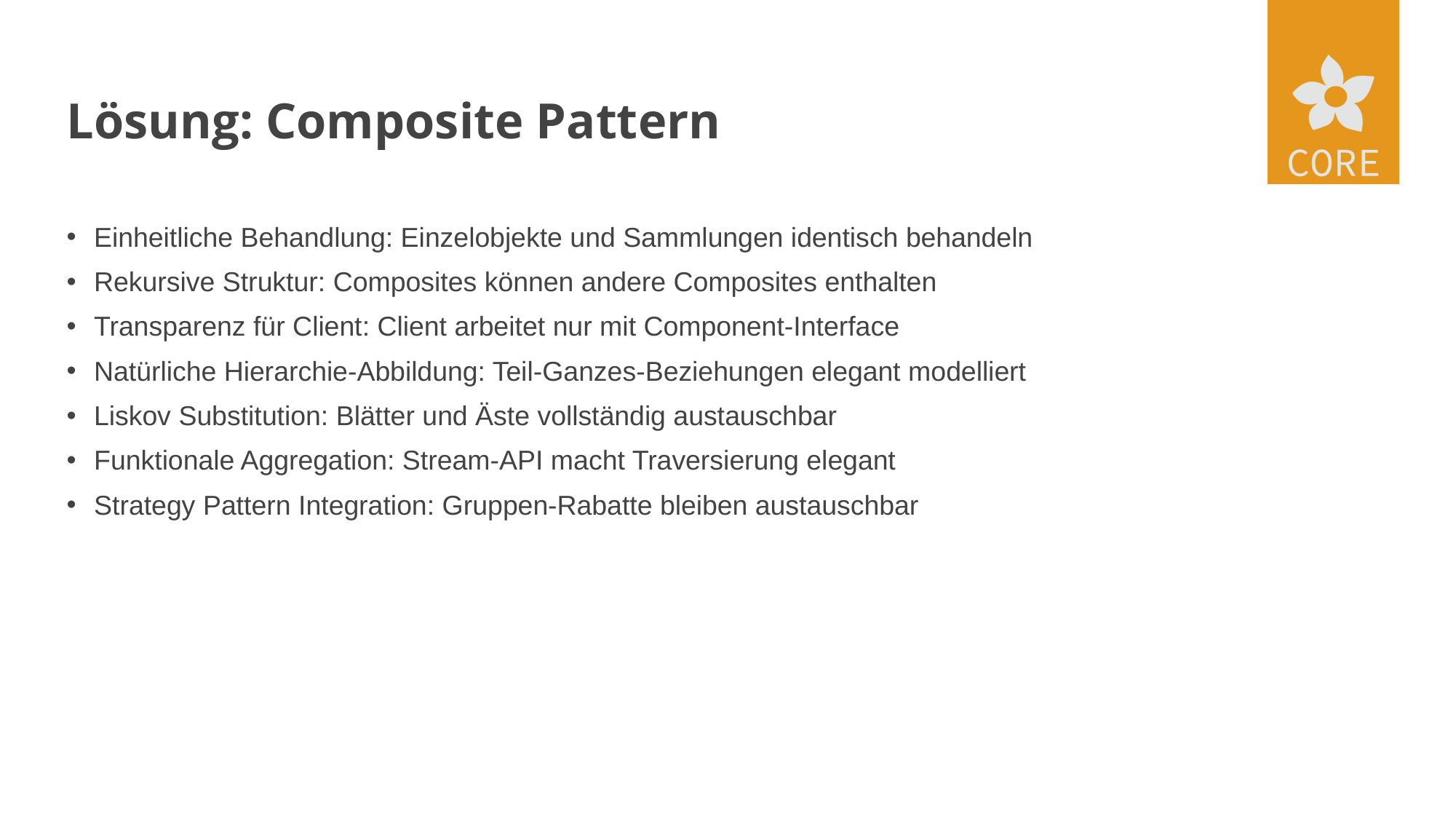

# Lösung: Composite Pattern
Einheitliche Behandlung: Einzelobjekte und Sammlungen identisch behandeln
Rekursive Struktur: Composites können andere Composites enthalten
Transparenz für Client: Client arbeitet nur mit Component-Interface
Natürliche Hierarchie-Abbildung: Teil-Ganzes-Beziehungen elegant modelliert
Liskov Substitution: Blätter und Äste vollständig austauschbar
Funktionale Aggregation: Stream-API macht Traversierung elegant
Strategy Pattern Integration: Gruppen-Rabatte bleiben austauschbar